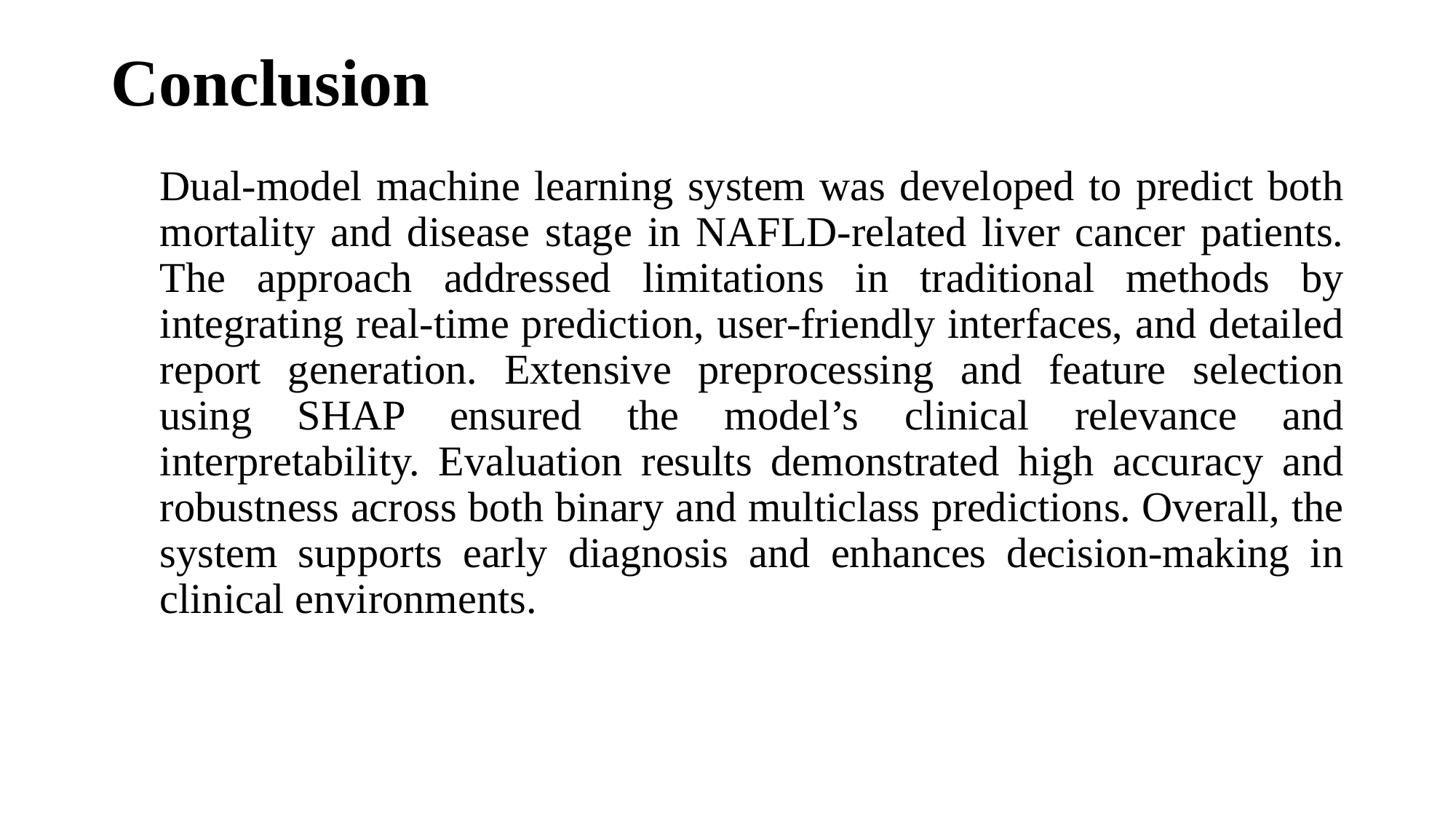

# Conclusion
Dual-model machine learning system was developed to predict both mortality and disease stage in NAFLD-related liver cancer patients. The approach addressed limitations in traditional methods by integrating real-time prediction, user-friendly interfaces, and detailed report generation. Extensive preprocessing and feature selection using SHAP ensured the model’s clinical relevance and interpretability. Evaluation results demonstrated high accuracy and robustness across both binary and multiclass predictions. Overall, the system supports early diagnosis and enhances decision-making in clinical environments.